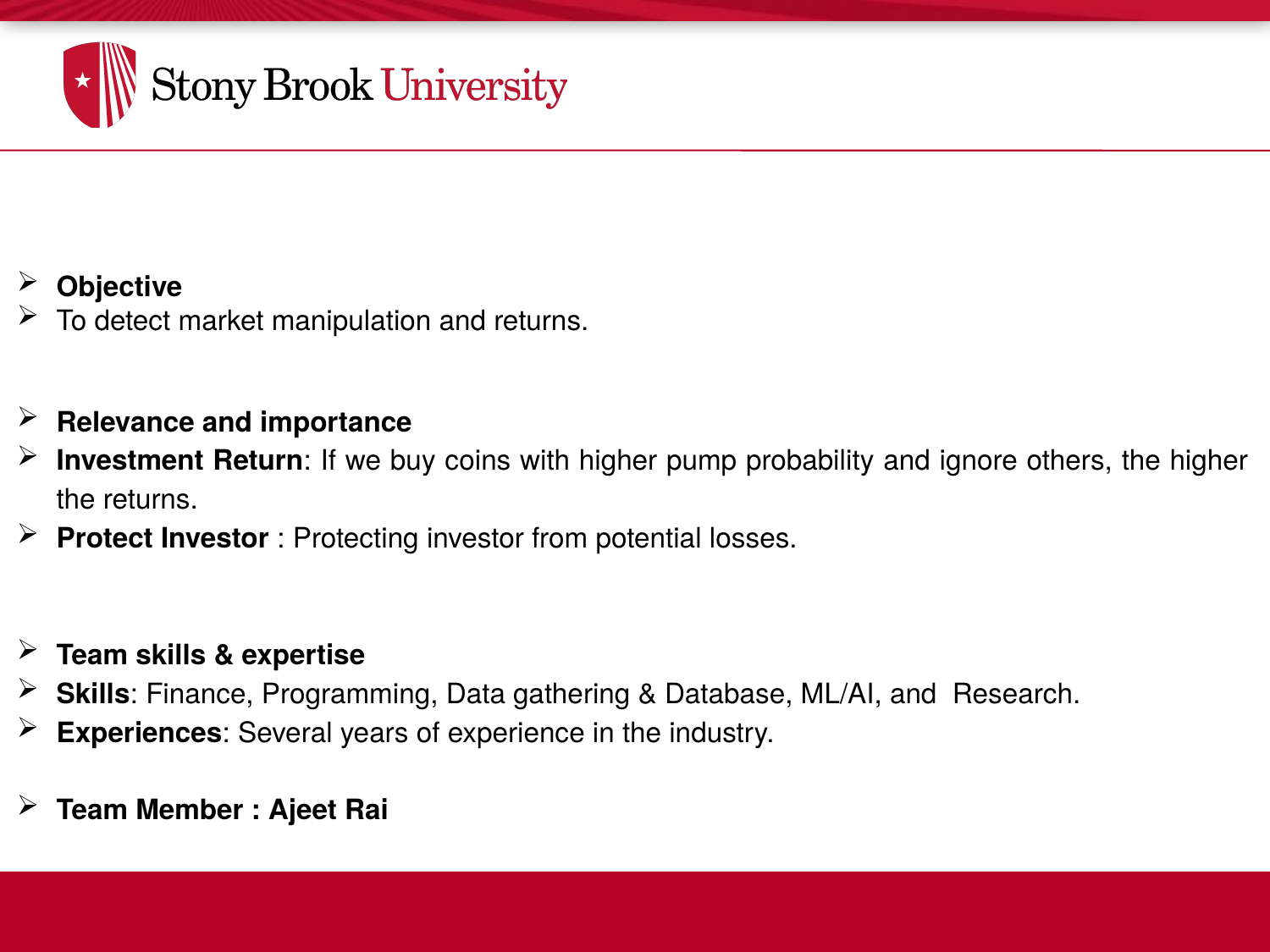

Objective
To detect market manipulation and returns.

Relevance and importance
Investment Return: If we buy coins with higher pump probability and ignore others, the higher the returns.
Protect Investor : Protecting investor from potential losses.

Team skills & expertise
Skills: Finance, Programming, Data gathering & Database, ML/AI, and  Research.
Experiences: Several years of experience in the industry.

Team Member : Ajeet Rai